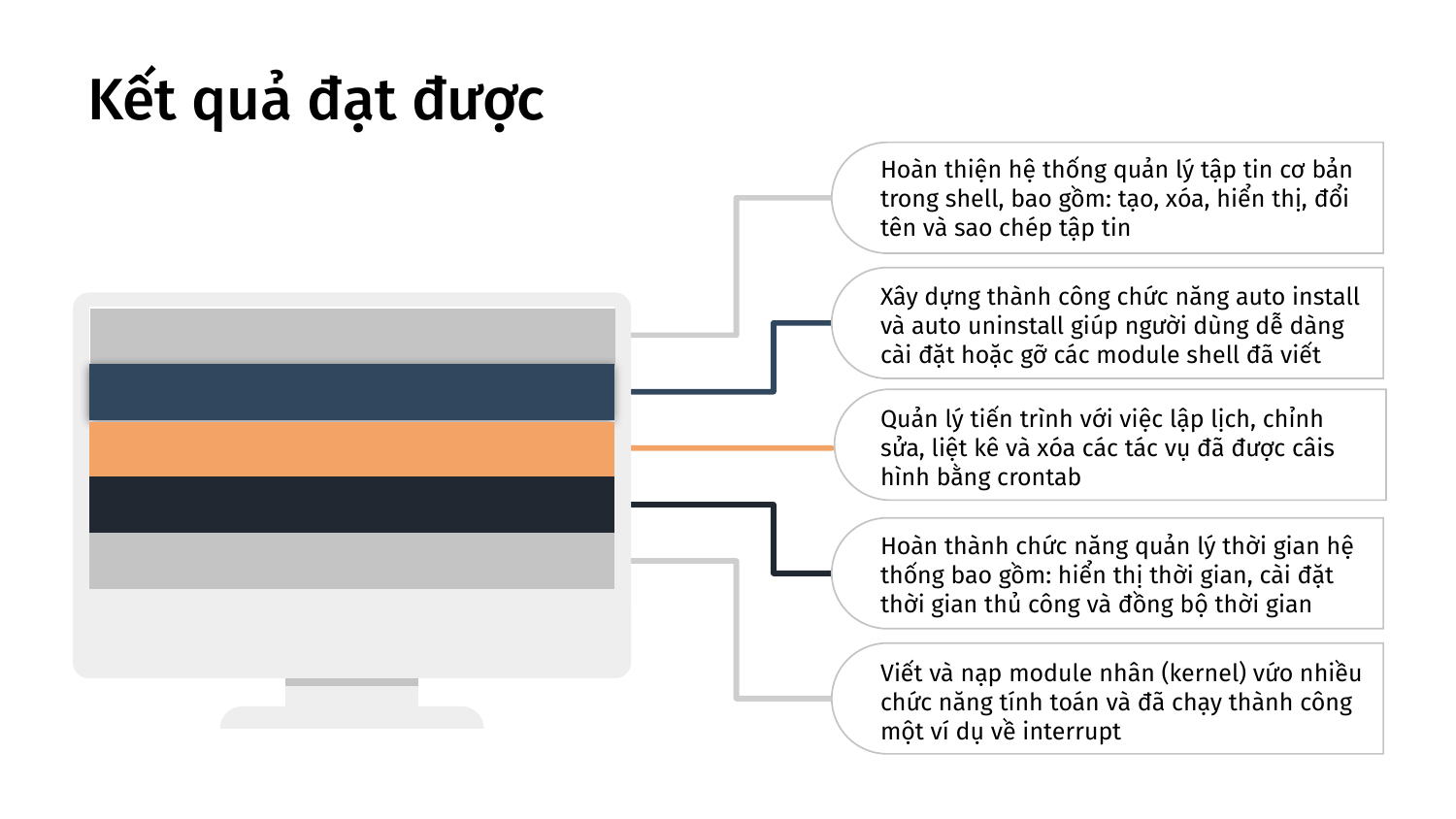

Kết quả đạt được

Hoàn thiện hệ thống quản lý tập tin cơ bản trong shell, bao gồm: tạo, xóa, hiển thị, đổi tên và sao chép tập tin

Xây dựng thành công chức năng auto install và auto uninstall giúp người dùng dễ dàng cài đặt hoặc gỡ các module shell đã viết

Quản lý tiến trình với việc lập lịch, chỉnh sửa, liệt kê và xóa các tác vụ đã được câis hình bằng crontab

Hoàn thành chức năng quản lý thời gian hệ thống bao gồm: hiển thị thời gian, cài đặt thời gian thủ công và đồng bộ thời gian

Viết và nạp module nhân (kernel) vứo nhiều chức năng tính toán và đã chạy thành công một ví dụ về interrupt